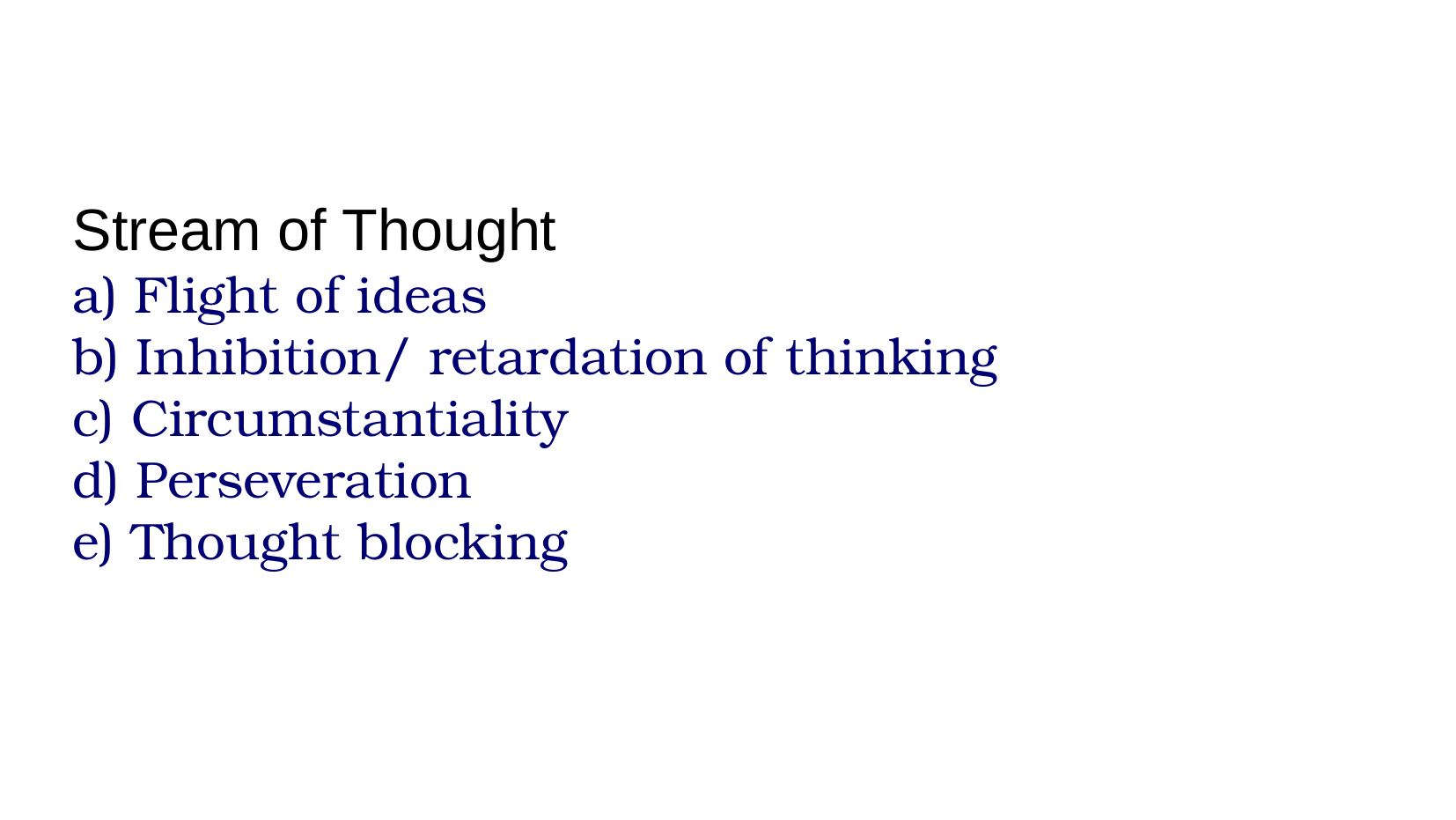

Stream of Thought
a) Flight of ideas
b) Inhibition/ retardation of thinking
c) Circumstantiality
d) Perseveration
e) Thought blocking